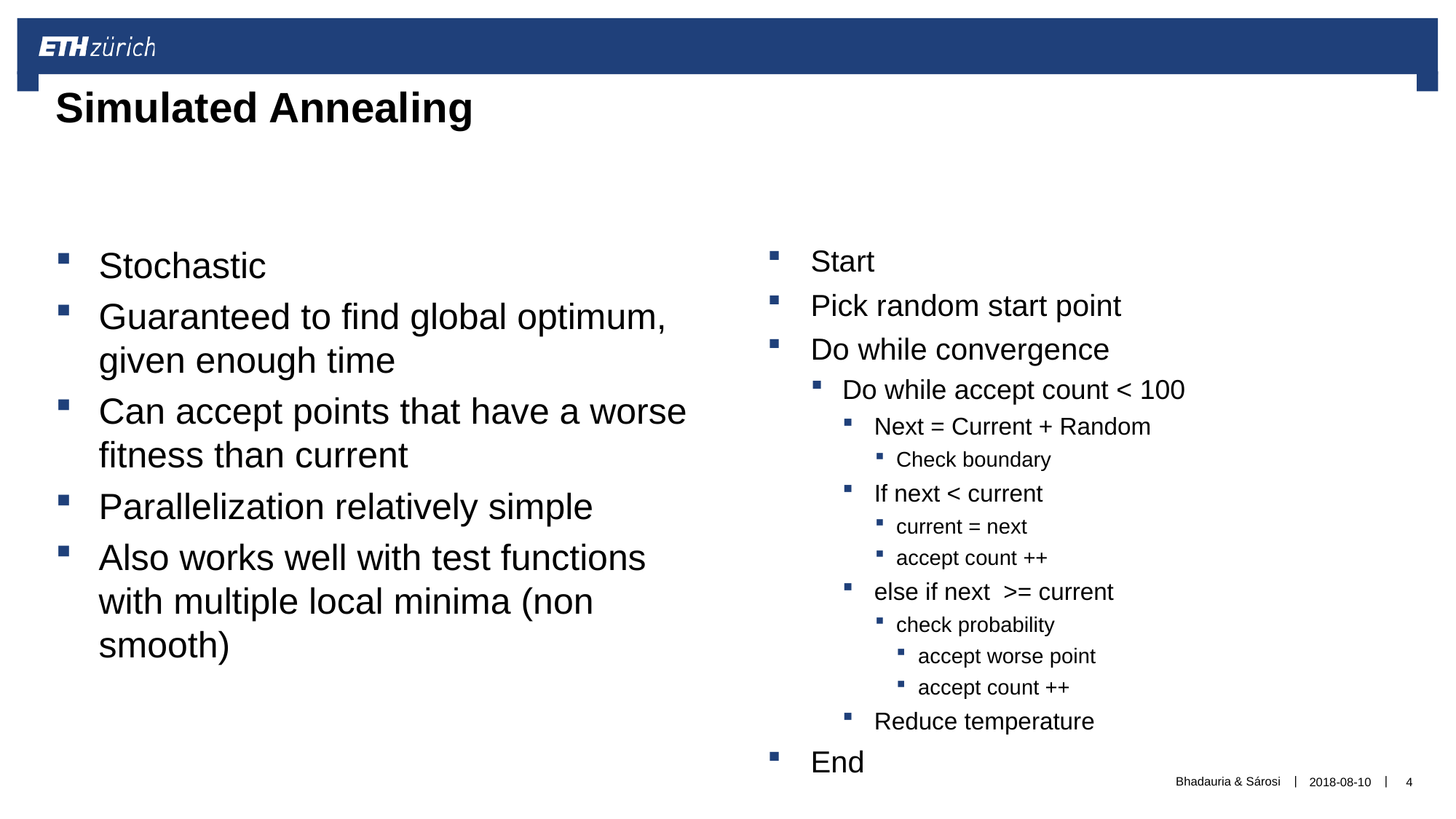

# Simulated Annealing
Stochastic
Guaranteed to find global optimum, given enough time
Can accept points that have a worse fitness than current
Parallelization relatively simple
Also works well with test functions with multiple local minima (non smooth)

Start
Pick random start point
Do while convergence
Do while accept count < 100
Next = Current + Random
Check boundary
If next < current
current = next
accept count ++
else if next  >= current
check probability
accept worse point
accept count ++
Reduce temperature
End

Bhadauria & Sárosi
2018-08-10
4